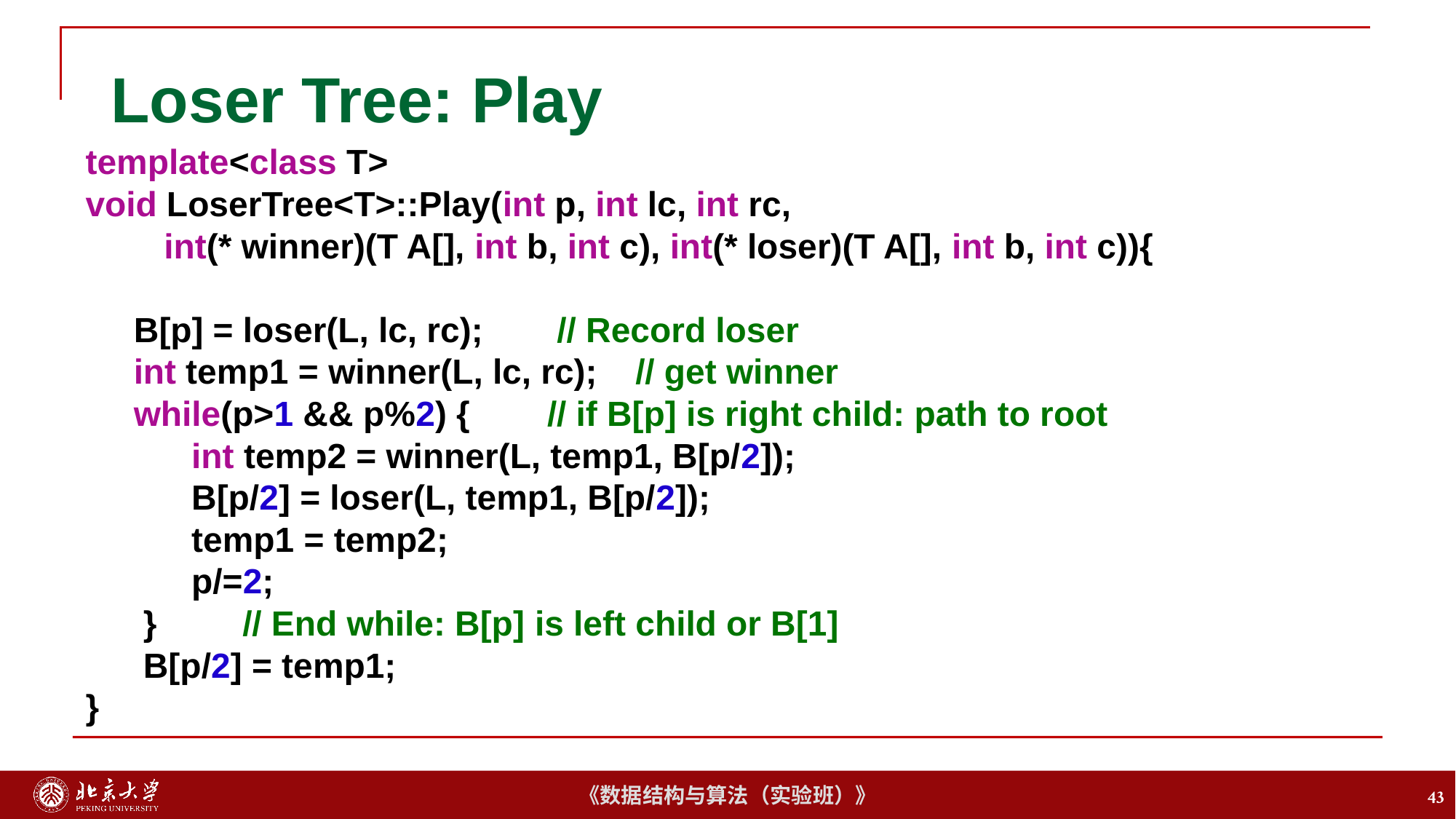

# Loser Tree: Play
template<class T>
void LoserTree<T>::Play(int p, int lc, int rc,
	int(* winner)(T A[], int b, int c), int(* loser)(T A[], int b, int c)){

     B[p] = loser(L, lc, rc);	// Record loser
     int temp1 = winner(L, lc, rc);	// get winner
     while(p>1 && p%2) {        // if B[p] is right child: path to root
           int temp2 = winner(L, temp1, B[p/2]);
           B[p/2] = loser(L, temp1, B[p/2]);
           temp1 = temp2;
           p/=2;
      }   	// End while: B[p] is left child or B[1]
      B[p/2] = temp1;
}

43